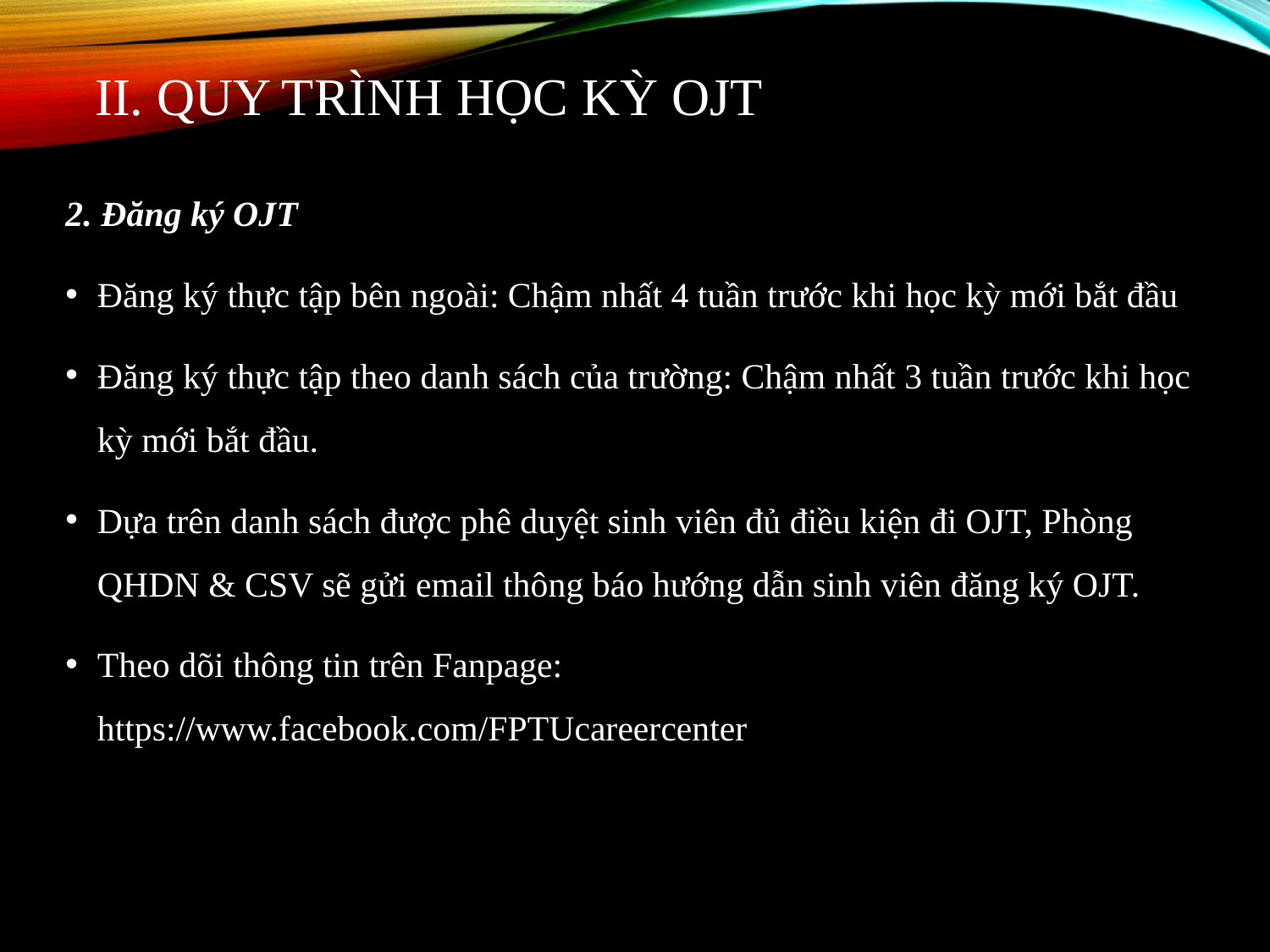

# II. QUY TRÌNH HỌC KỲ OJT

2. Đăng ký OJT
Đăng ký thực tập bên ngoài: Chậm nhất 4 tuần trước khi học kỳ mới bắt đầu
Đăng ký thực tập theo danh sách của trường: Chậm nhất 3 tuần trước khi học kỳ mới bắt đầu.
Dựa trên danh sách được phê duyệt sinh viên đủ điều kiện đi OJT, Phòng QHDN & CSV sẽ gửi email thông báo hướng dẫn sinh viên đăng ký OJT.
Theo dõi thông tin trên Fanpage: https://www.facebook.com/FPTUcareercenter